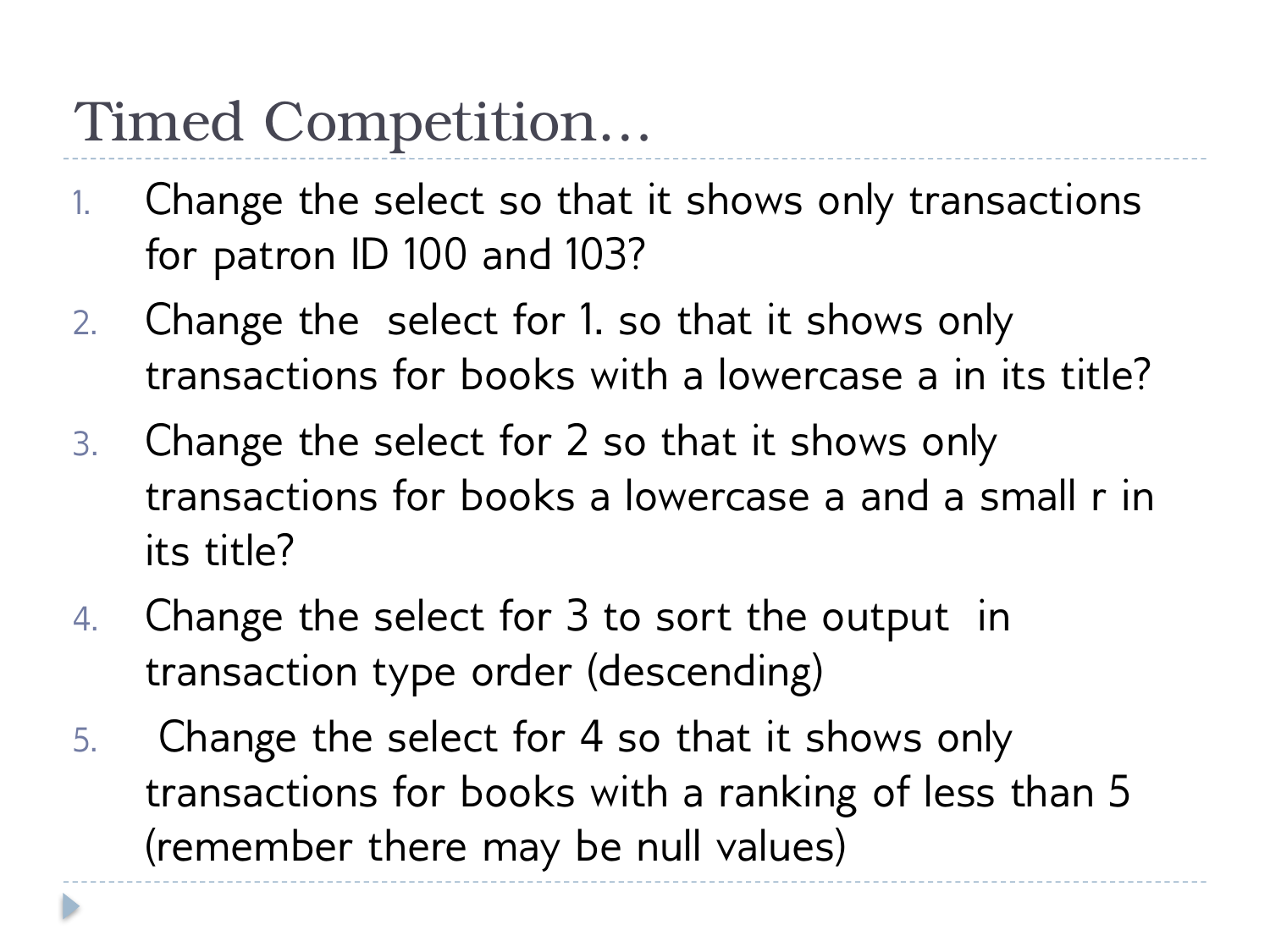

# Timed Competition…
Change the select so that it shows only transactions for patron ID 100 and 103?
Change the  select for 1. so that it shows only transactions for books with a lowercase a in its title?
Change the select for 2 so that it shows only transactions for books a lowercase a and a small r in its title?
Change the select for 3 to sort the output  in transaction type order (descending)
 Change the select for 4 so that it shows only transactions for books with a ranking of less than 5 (remember there may be null values)